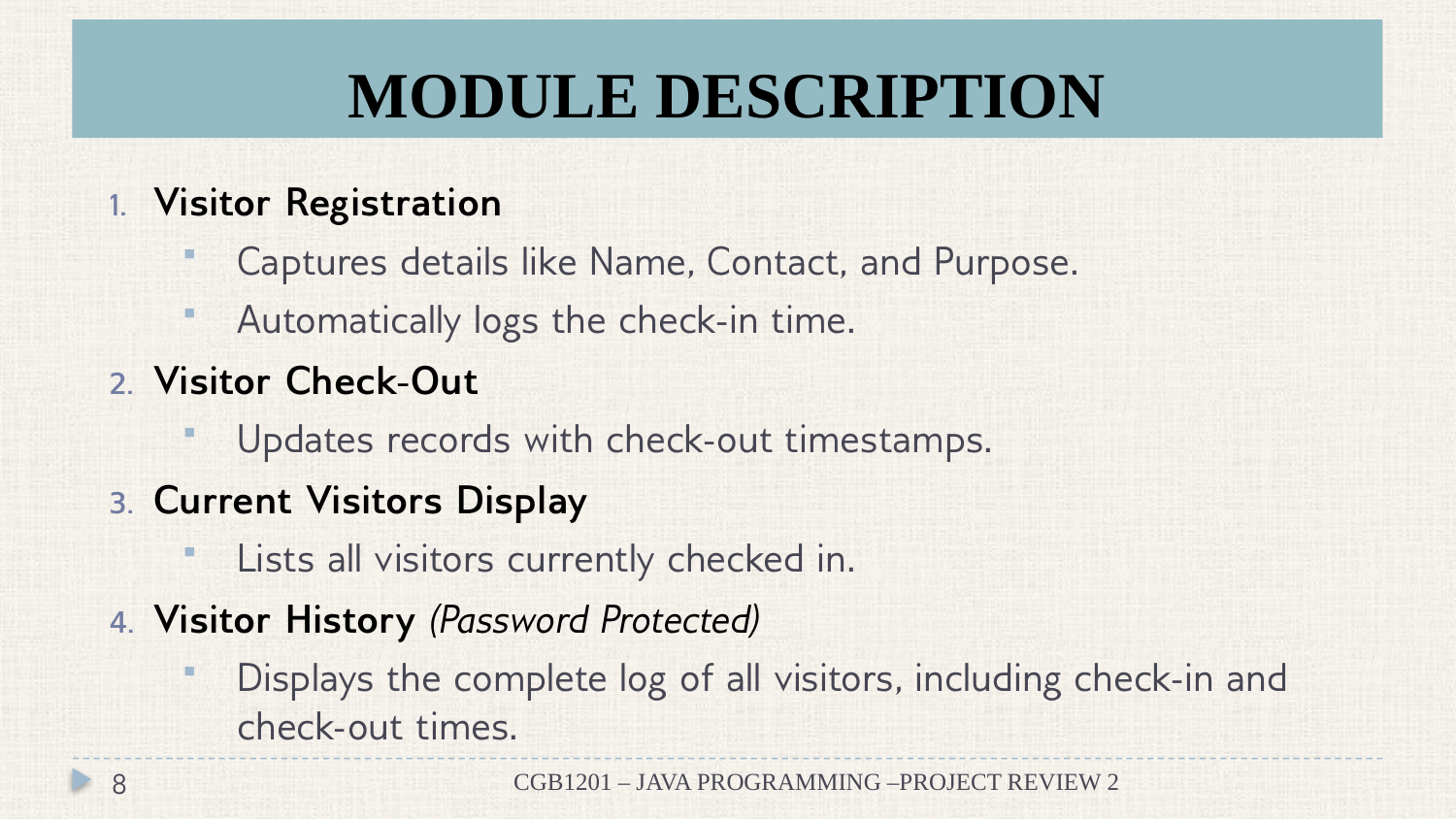

# MODULE DESCRIPTION
Visitor Registration
Captures details like Name, Contact, and Purpose.
Automatically logs the check-in time.
Visitor Check-Out
Updates records with check-out timestamps.
Current Visitors Display
Lists all visitors currently checked in.
Visitor History (Password Protected)
Displays the complete log of all visitors, including check-in and check-out times.
8
CGB1201 – JAVA PROGRAMMING –PROJECT REVIEW 2